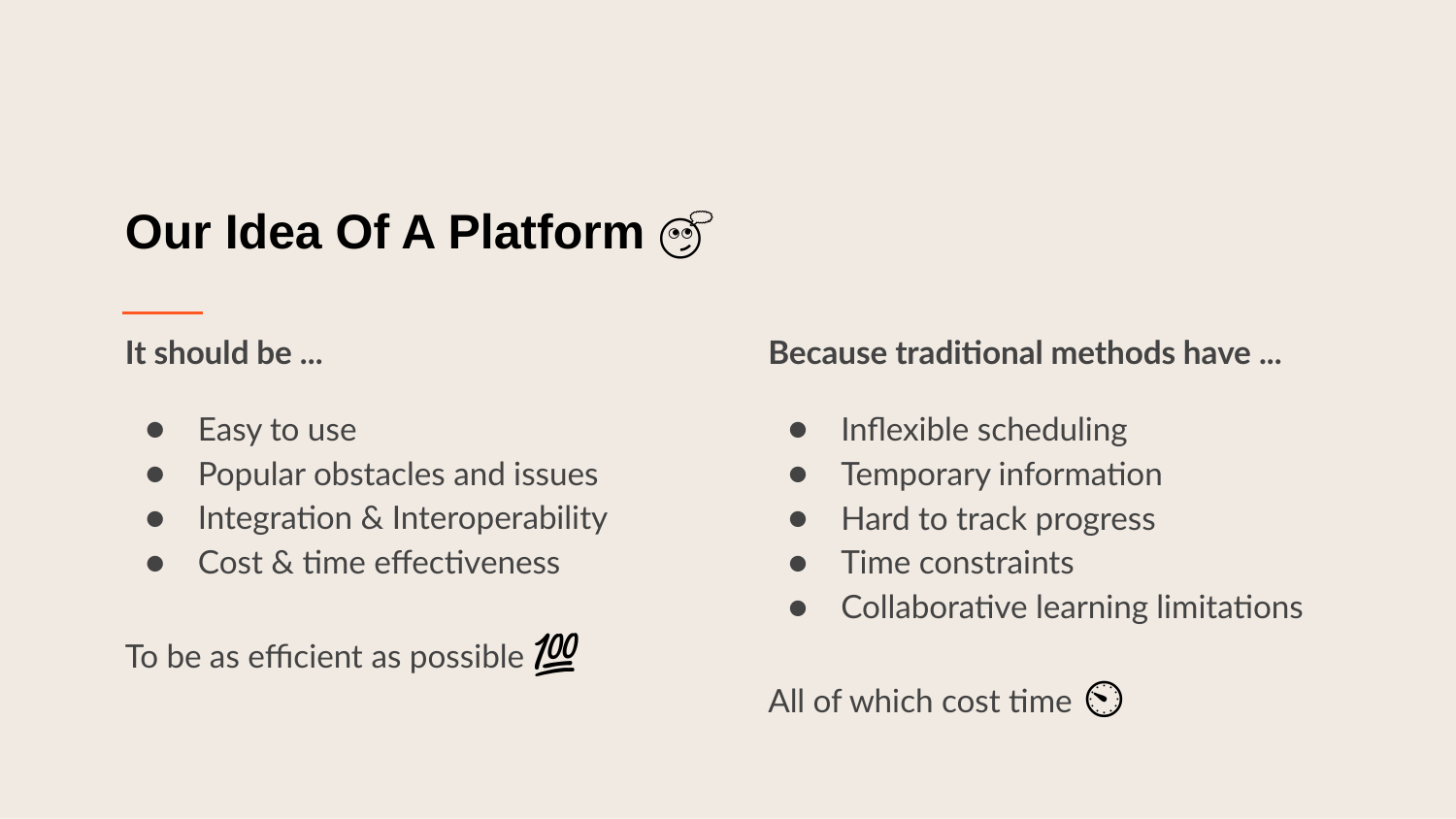

# Our Idea Of A Platform 🤔
It should be ...
Easy to use
Popular obstacles and issues
Integration & Interoperability
Cost & time effectiveness
To be as efficient as possible 💯
Because traditional methods have ...
Inflexible scheduling
Temporary information
Hard to track progress
Time constraints
Collaborative learning limitations
All of which cost time ⏲️